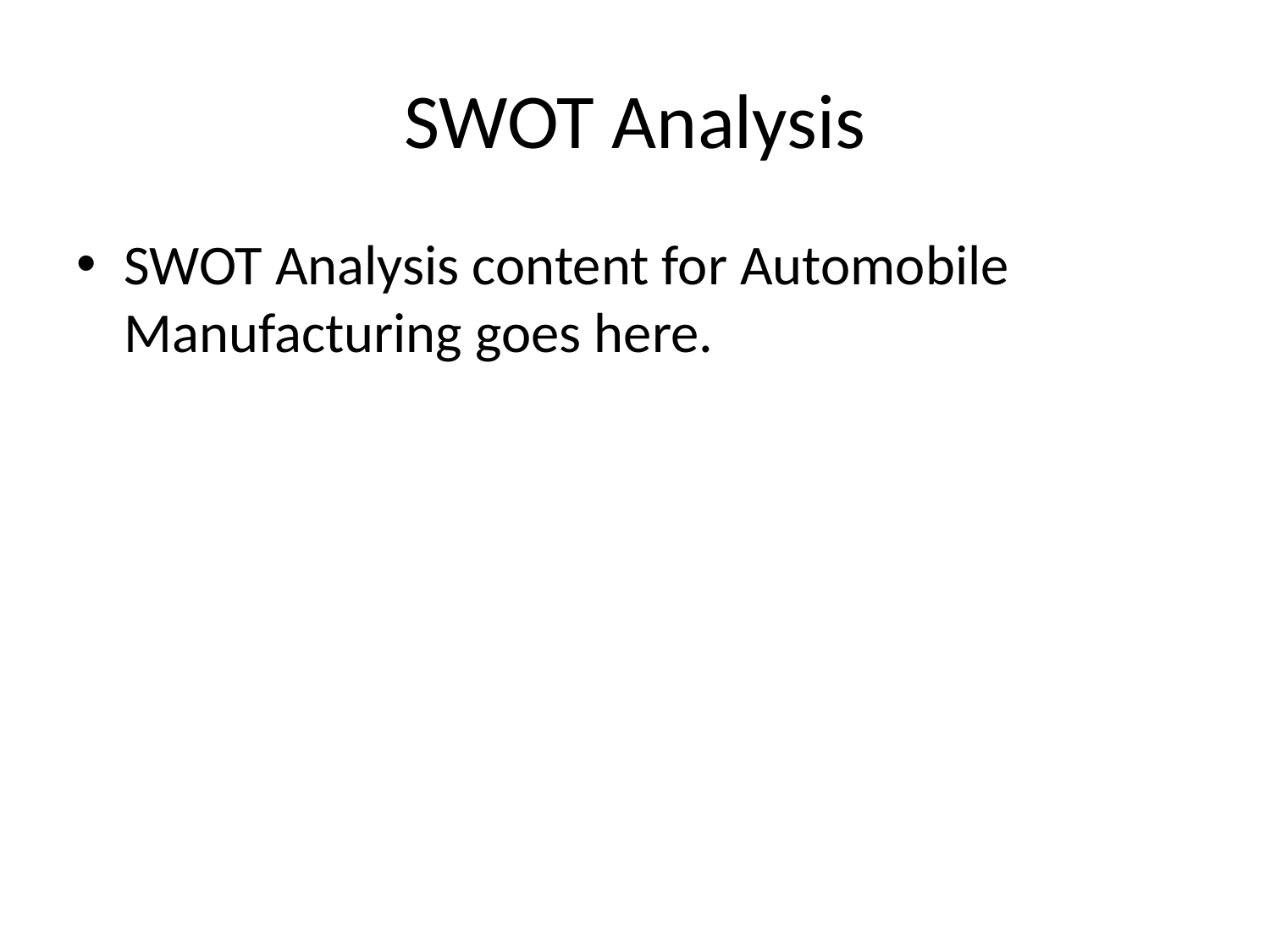

# SWOT Analysis
SWOT Analysis content for Automobile Manufacturing goes here.